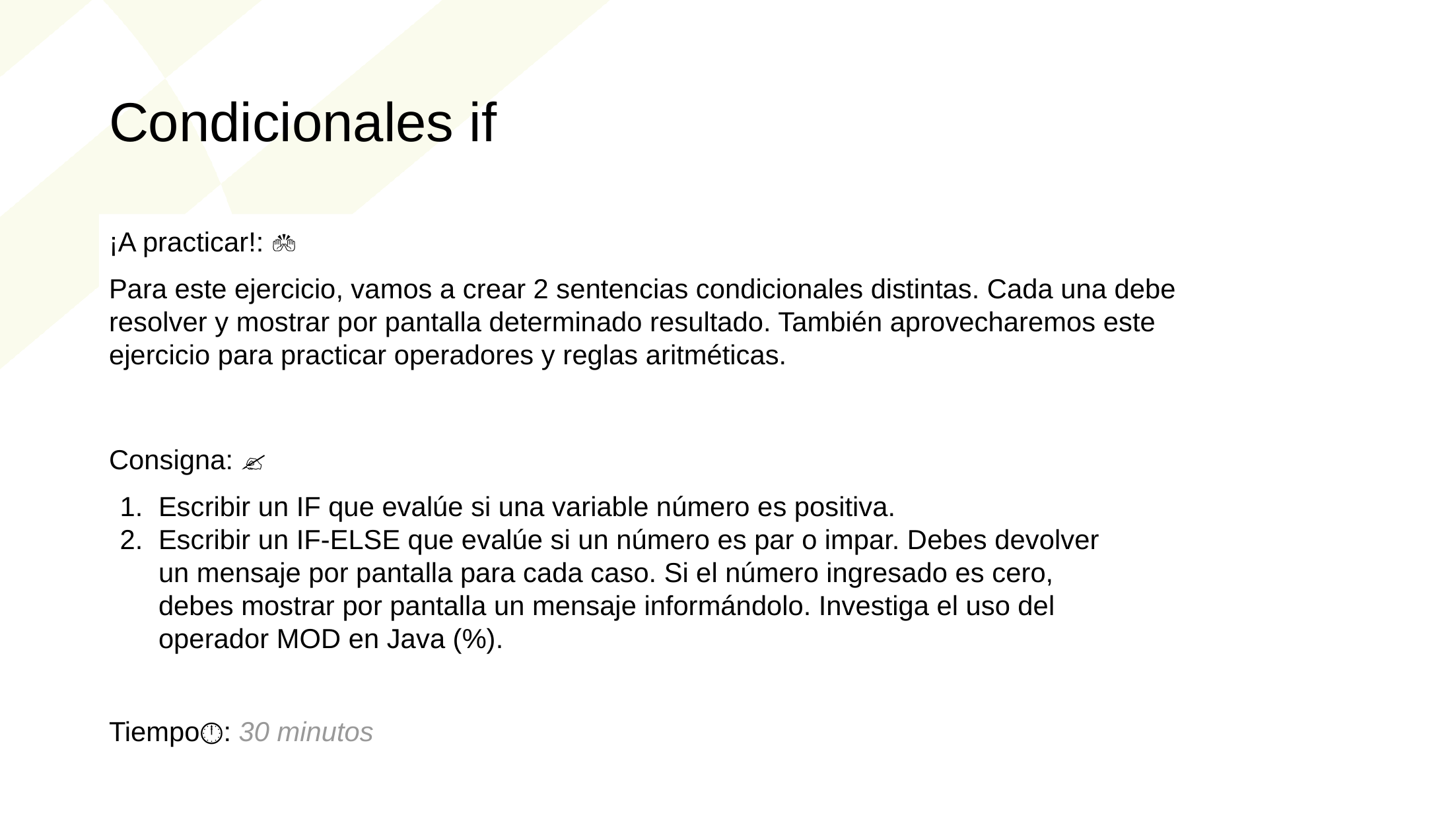

Condicionales if
¡A practicar!: 🙌
Para este ejercicio, vamos a crear 2 sentencias condicionales distintas. Cada una debe resolver y mostrar por pantalla determinado resultado. También aprovecharemos este ejercicio para practicar operadores y reglas aritméticas.
Consigna: ✍️
Escribir un IF que evalúe si una variable número es positiva.
Escribir un IF-ELSE que evalúe si un número es par o impar. Debes devolver un mensaje por pantalla para cada caso. Si el número ingresado es cero, debes mostrar por pantalla un mensaje informándolo. Investiga el uso del operador MOD en Java (%).

Tiempo🕛: 30 minutos